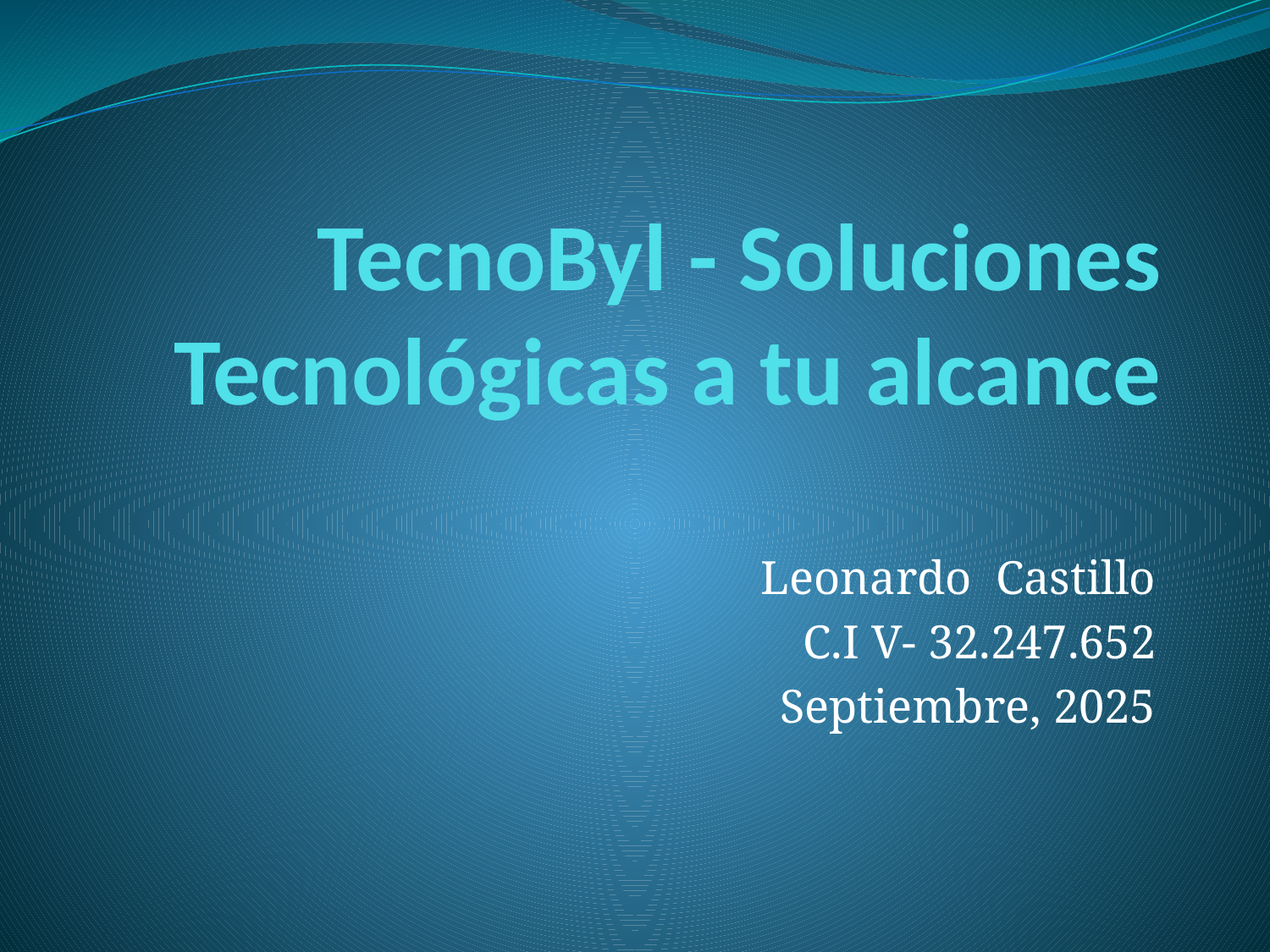

# TecnoByl - Soluciones Tecnológicas a tu alcance
Leonardo  Castillo
C.I V- 32.247.652
Septiembre, 2025